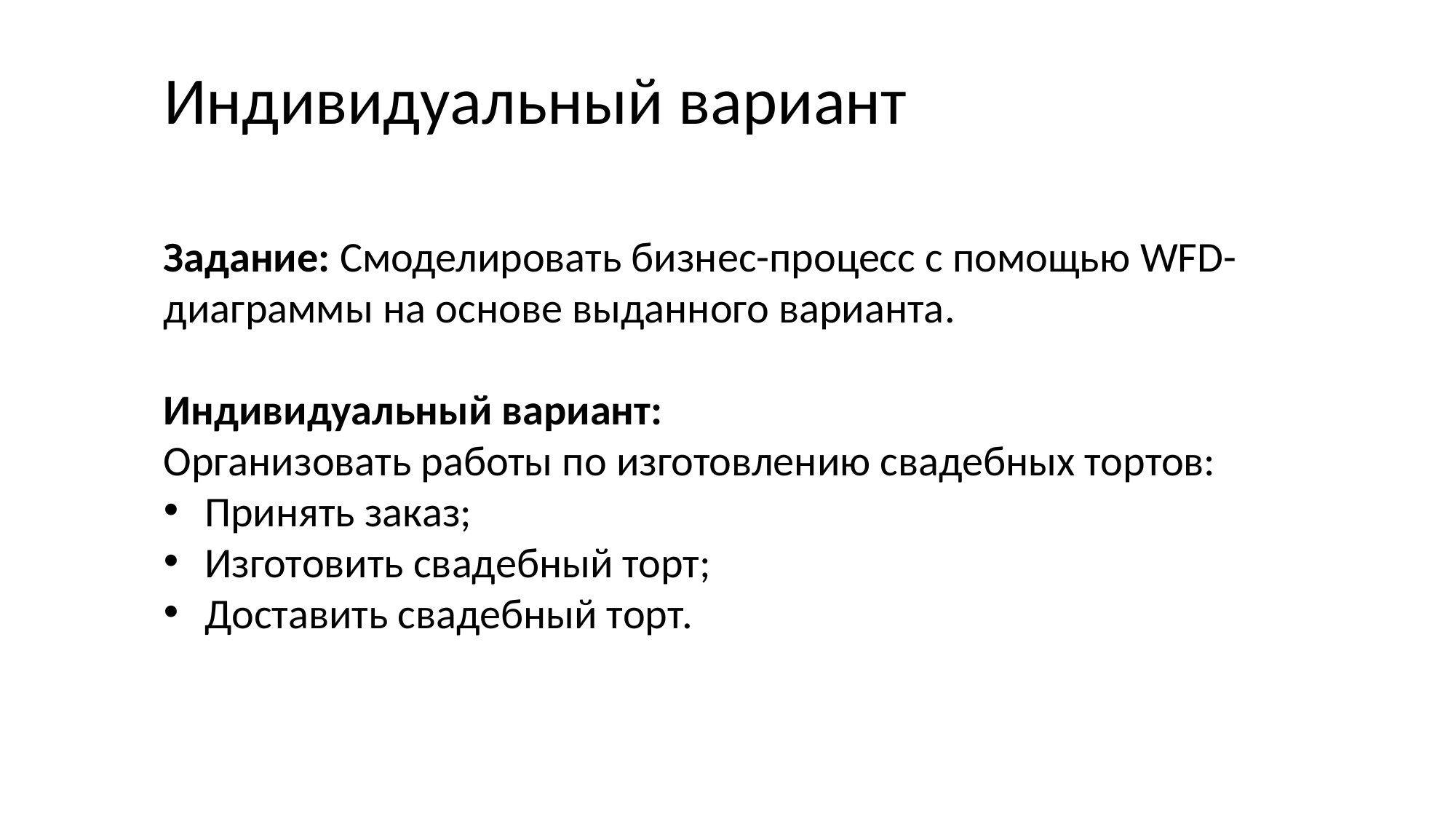

Индивидуальный вариант
Задание: Смоделировать бизнес-процесс с помощью WFD-диаграммы на основе выданного варианта.

Индивидуальный вариант:
Организовать работы по изготовлению свадебных тортов:
Принять заказ;
Изготовить свадебный торт;
Доставить свадебный торт.